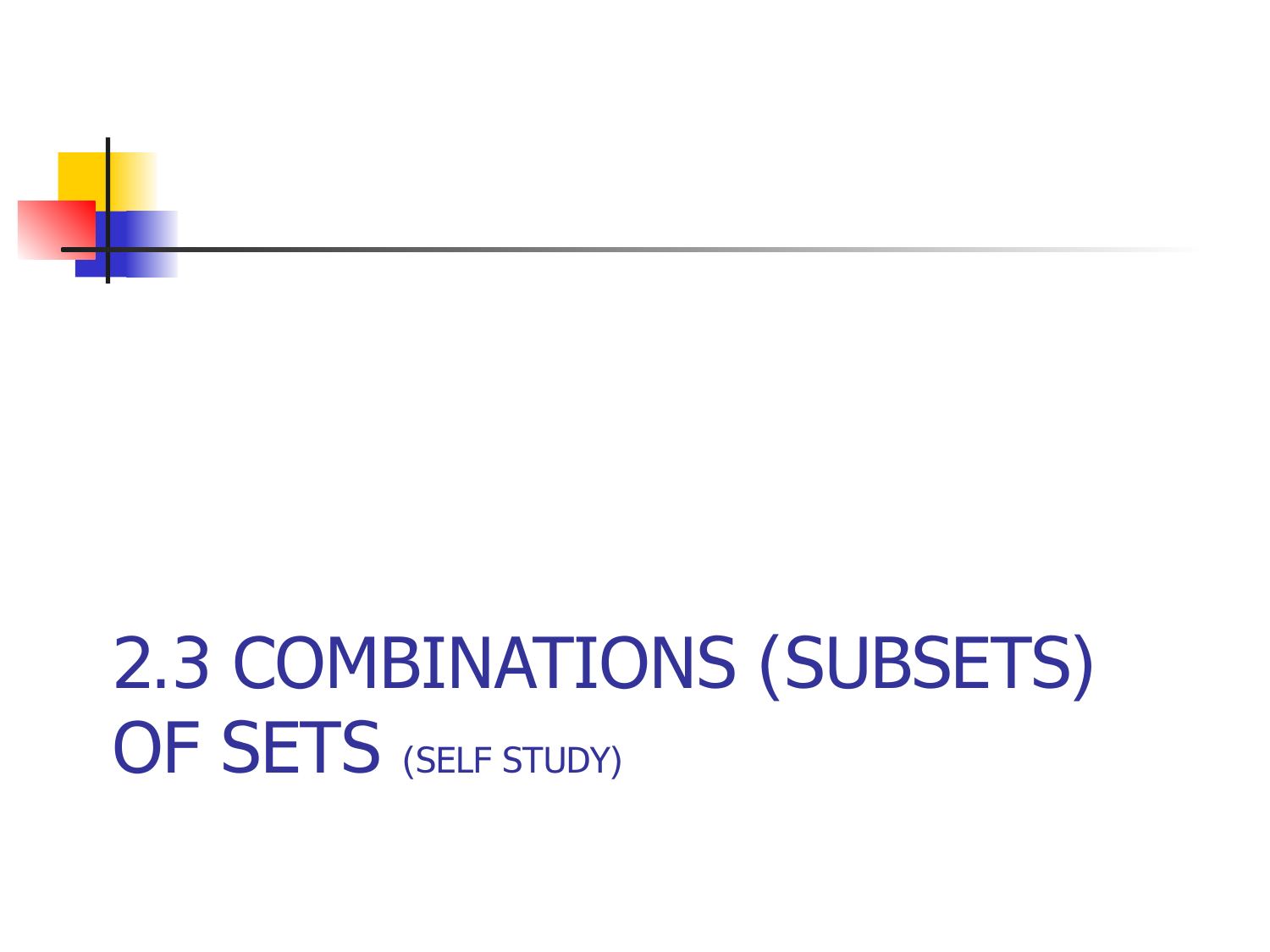

# 2.3 Combinations (Subsets) of Sets (SELF STUDY)